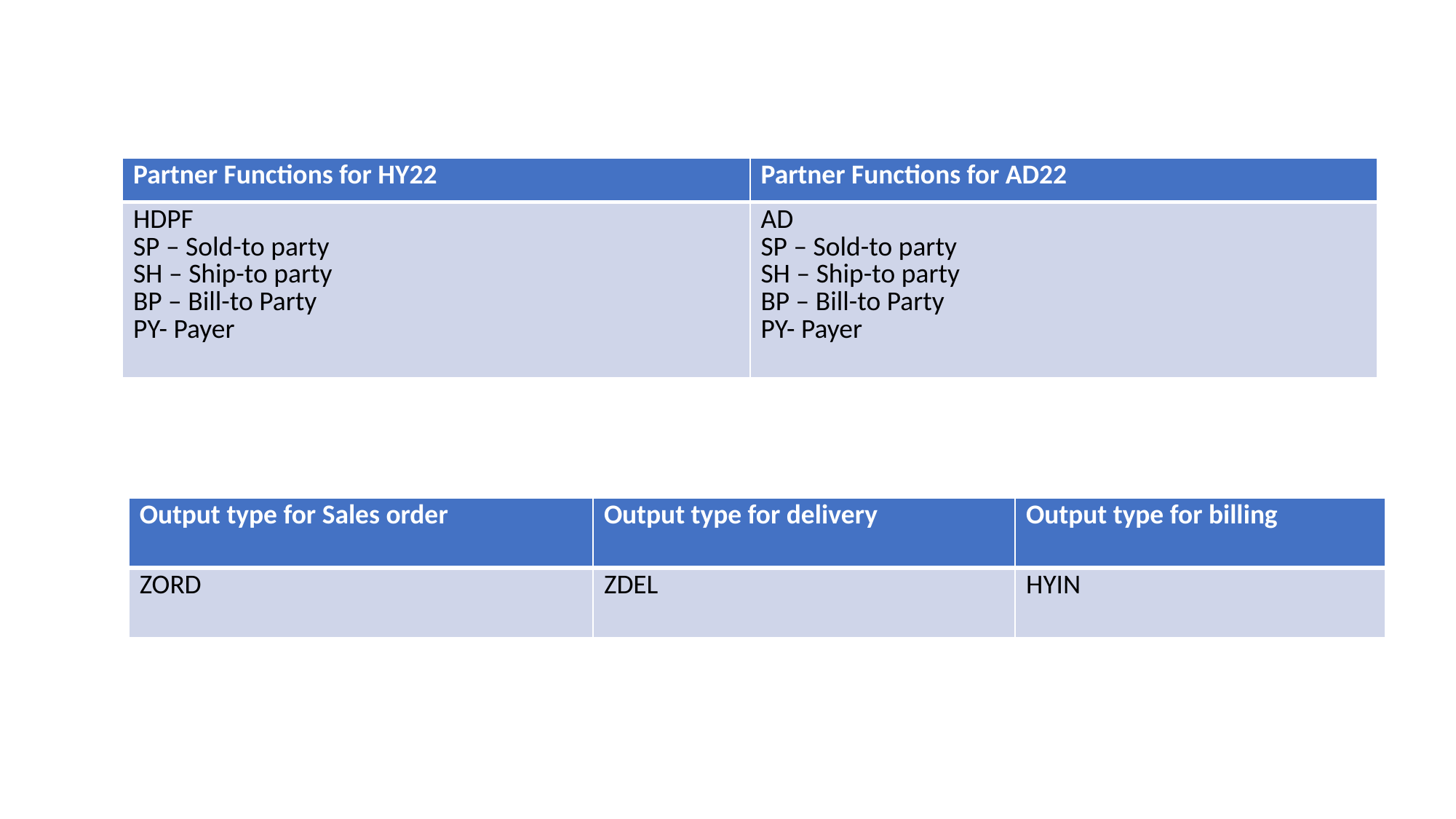

#
| Partner Functions for HY22 | Partner Functions for AD22 |
| --- | --- |
| HDPF SP – Sold-to party SH – Ship-to party BP – Bill-to Party PY- Payer | AD SP – Sold-to party SH – Ship-to party BP – Bill-to Party PY- Payer |

| Output type for Sales order | Output type for delivery | Output type for billing |
| --- | --- | --- |
| ZORD | ZDEL | HYIN |